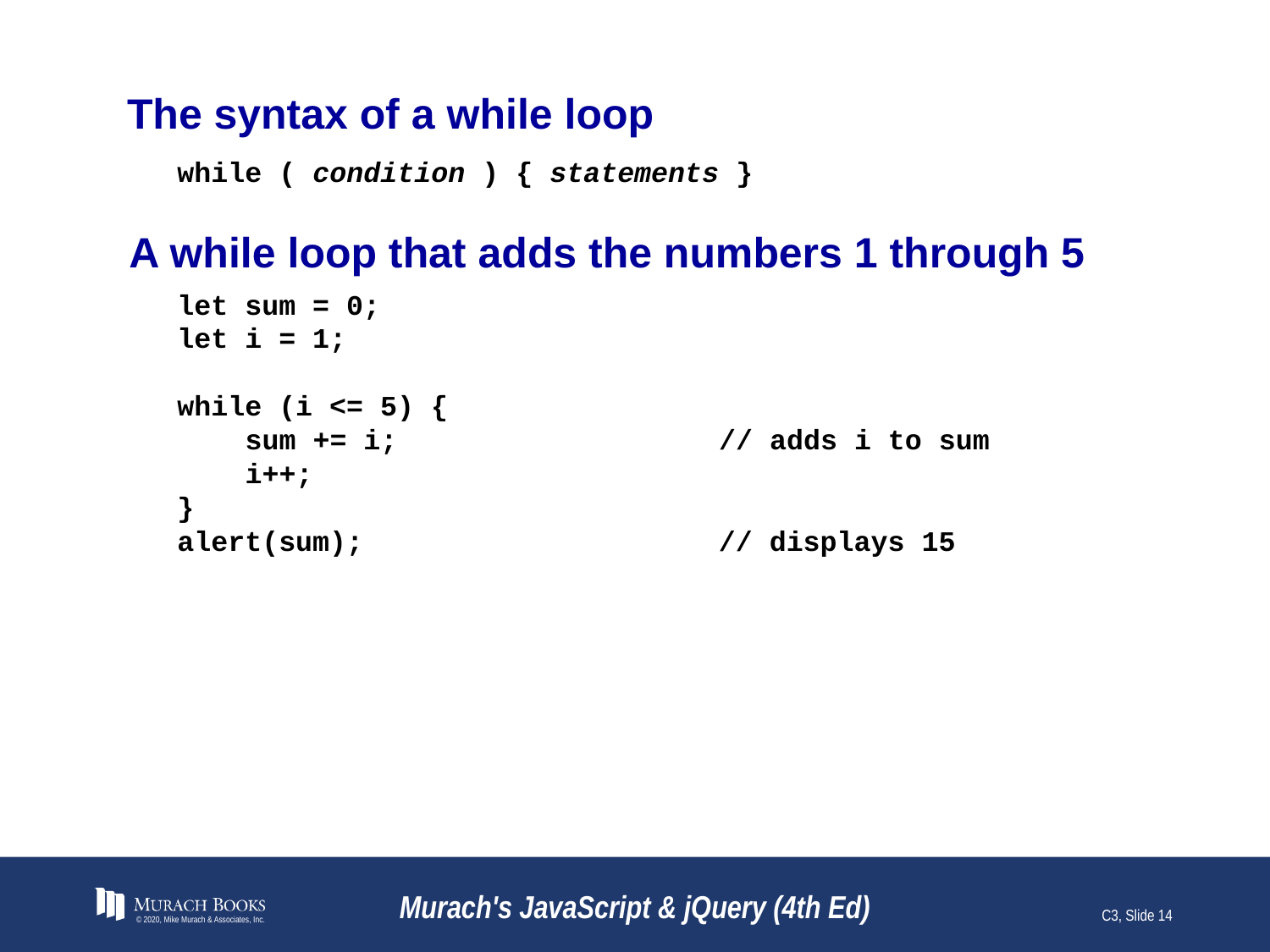

# The syntax of a while loop
while ( condition ) { statements }
A while loop that adds the numbers 1 through 5
let sum = 0;
let i = 1;

while (i <= 5) {
    sum += i;                   // adds i to sum
    i++;
}
alert(sum);                     // displays 15

© 2020, Mike Murach & Associates, Inc.
Murach's JavaScript & jQuery (4th Ed)

C3, Slide 14